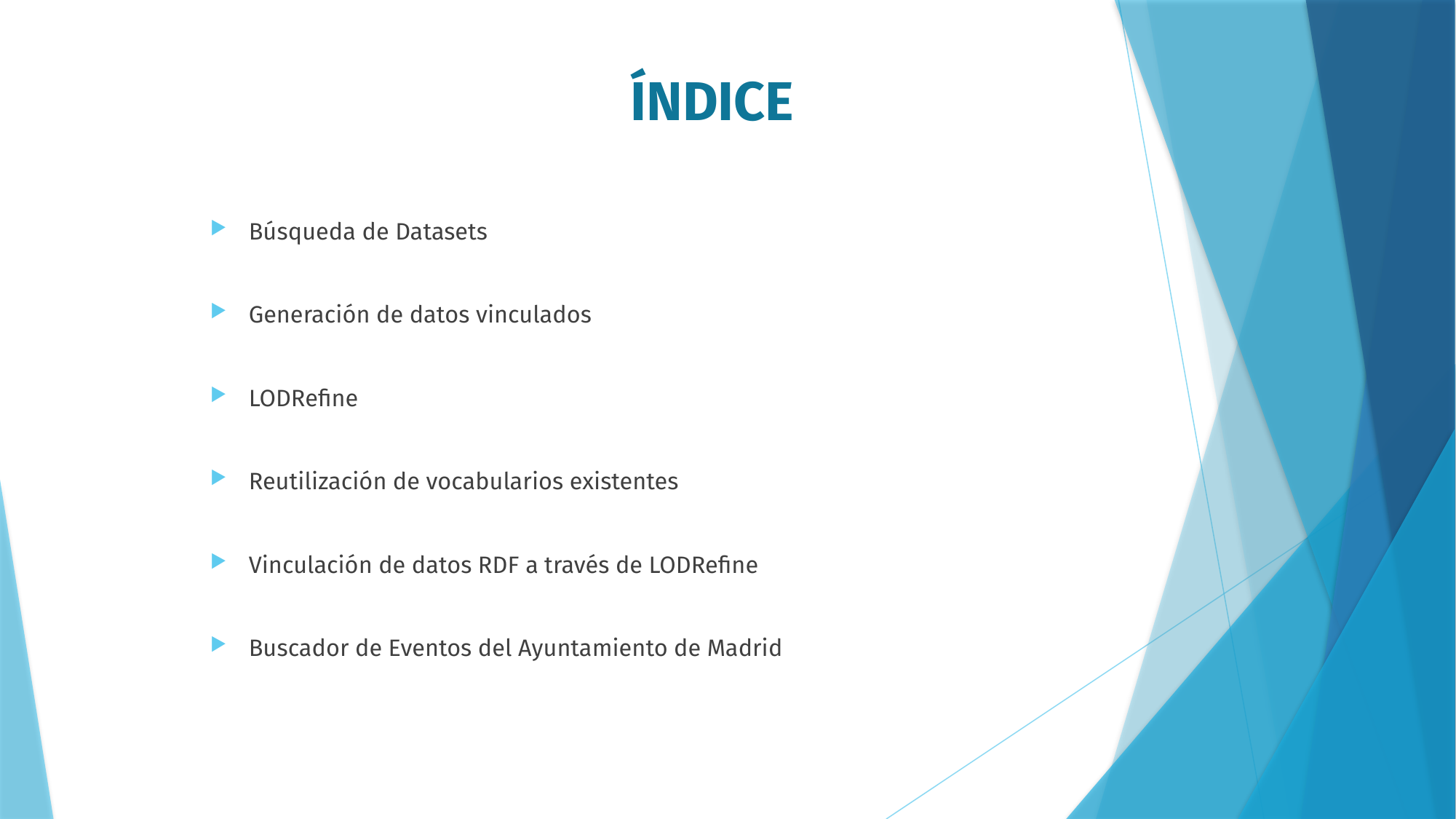

# ÍNDICE
Búsqueda de Datasets

Generación de datos vinculados

LODRefine

Reutilización de vocabularios existentes

Vinculación de datos RDF a través de LODRefine

Buscador de Eventos del Ayuntamiento de Madrid